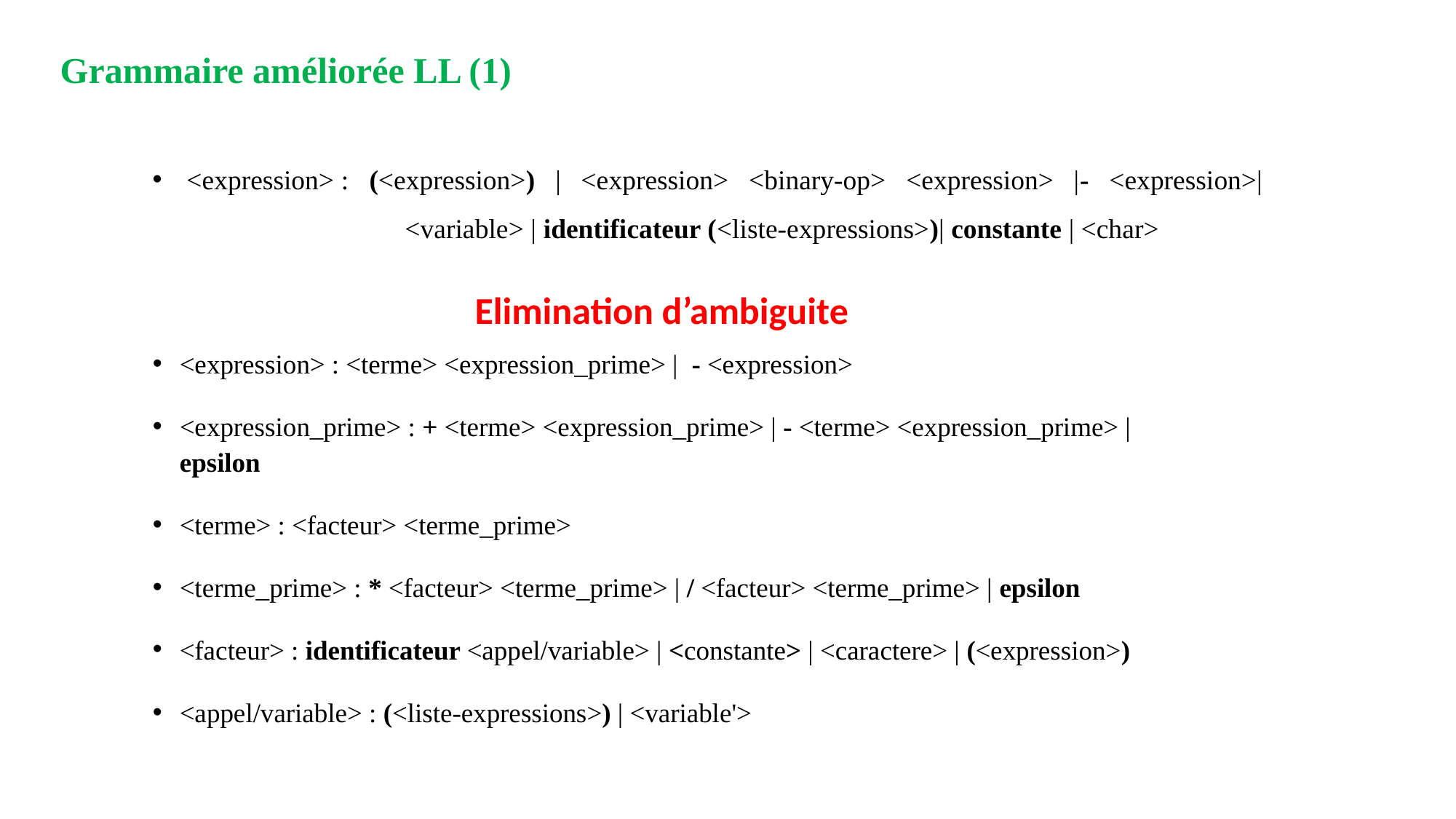

Grammaire améliorée LL (1)
<expression> : (<expression>) | <expression> <binary-op> <expression> |- <expression>| 		<variable> | identificateur (<liste-expressions>)| constante | <char>
Elimination d’ambiguite
<expression> : <terme> <expression_prime> |  - <expression>
<expression_prime> : + <terme> <expression_prime> | - <terme> <expression_prime> | epsilon
<terme> : <facteur> <terme_prime>
<terme_prime> : * <facteur> <terme_prime> | / <facteur> <terme_prime> | epsilon
<facteur> : identificateur <appel/variable> | <constante> | <caractere> | (<expression>)
<appel/variable> : (<liste-expressions>) | <variable'>